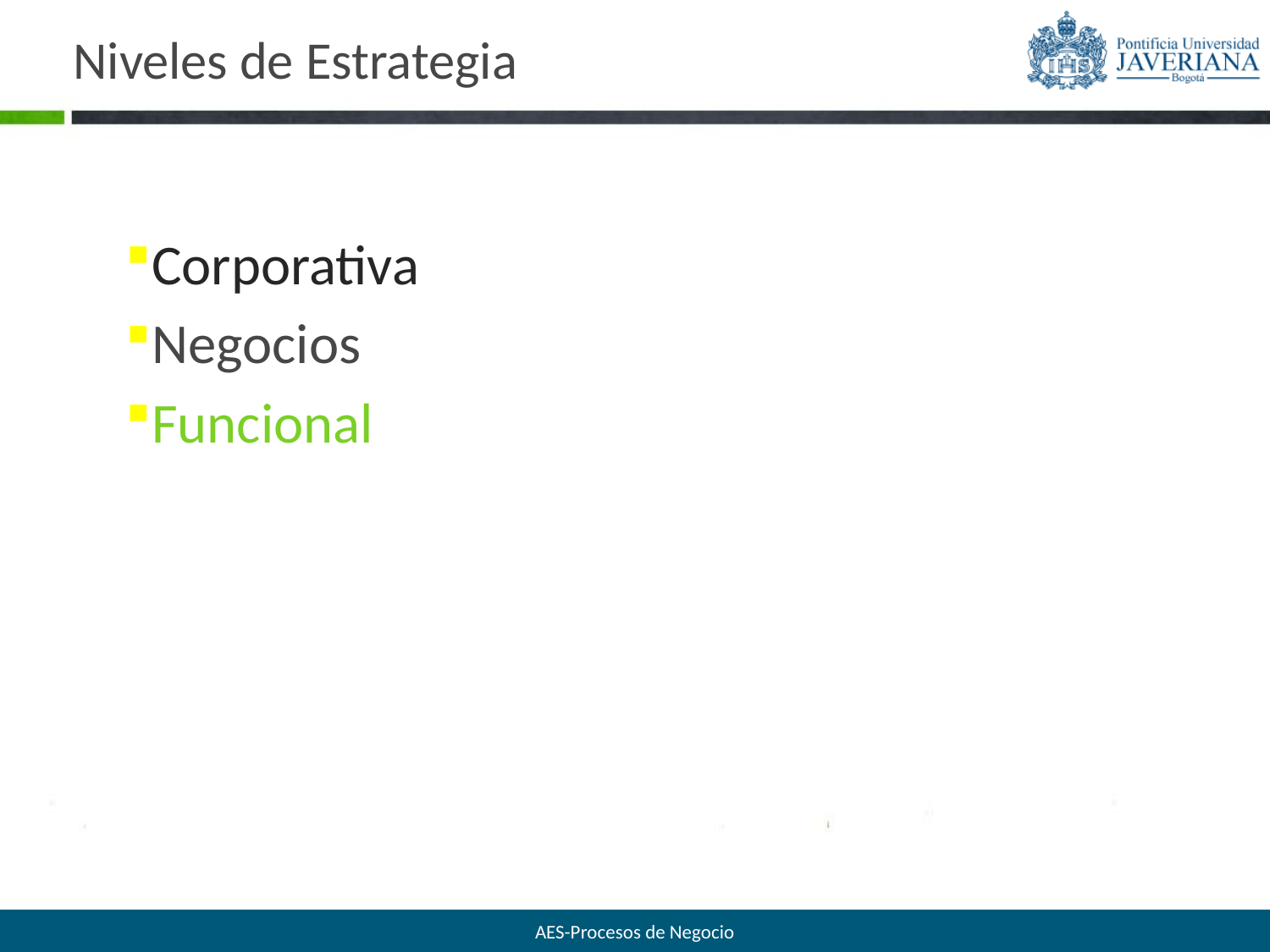

# Niveles de Estrategia
Corporativa
Negocios
Funcional